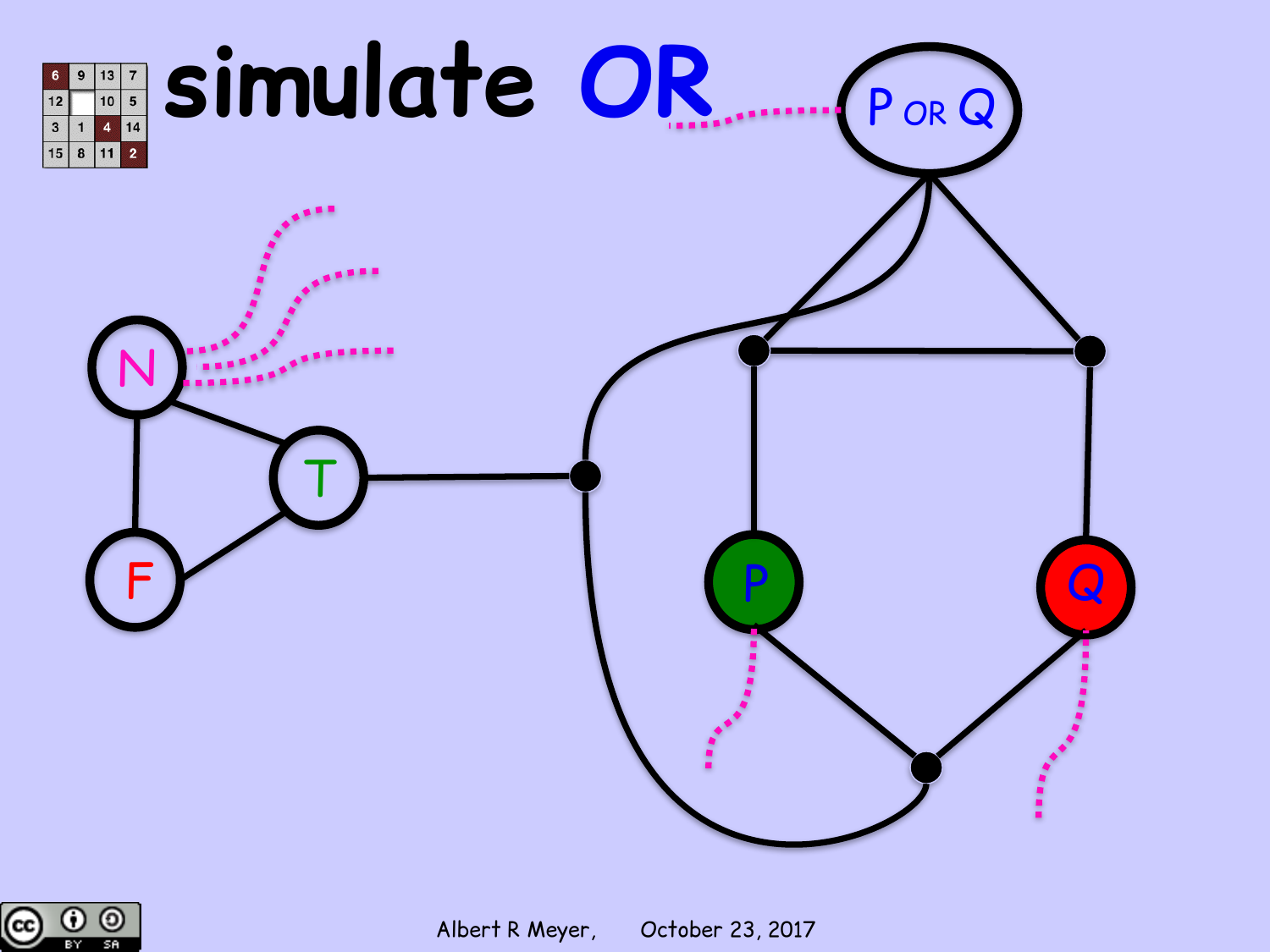

# simulate OR

P OR Q

N

T

F

Q
P